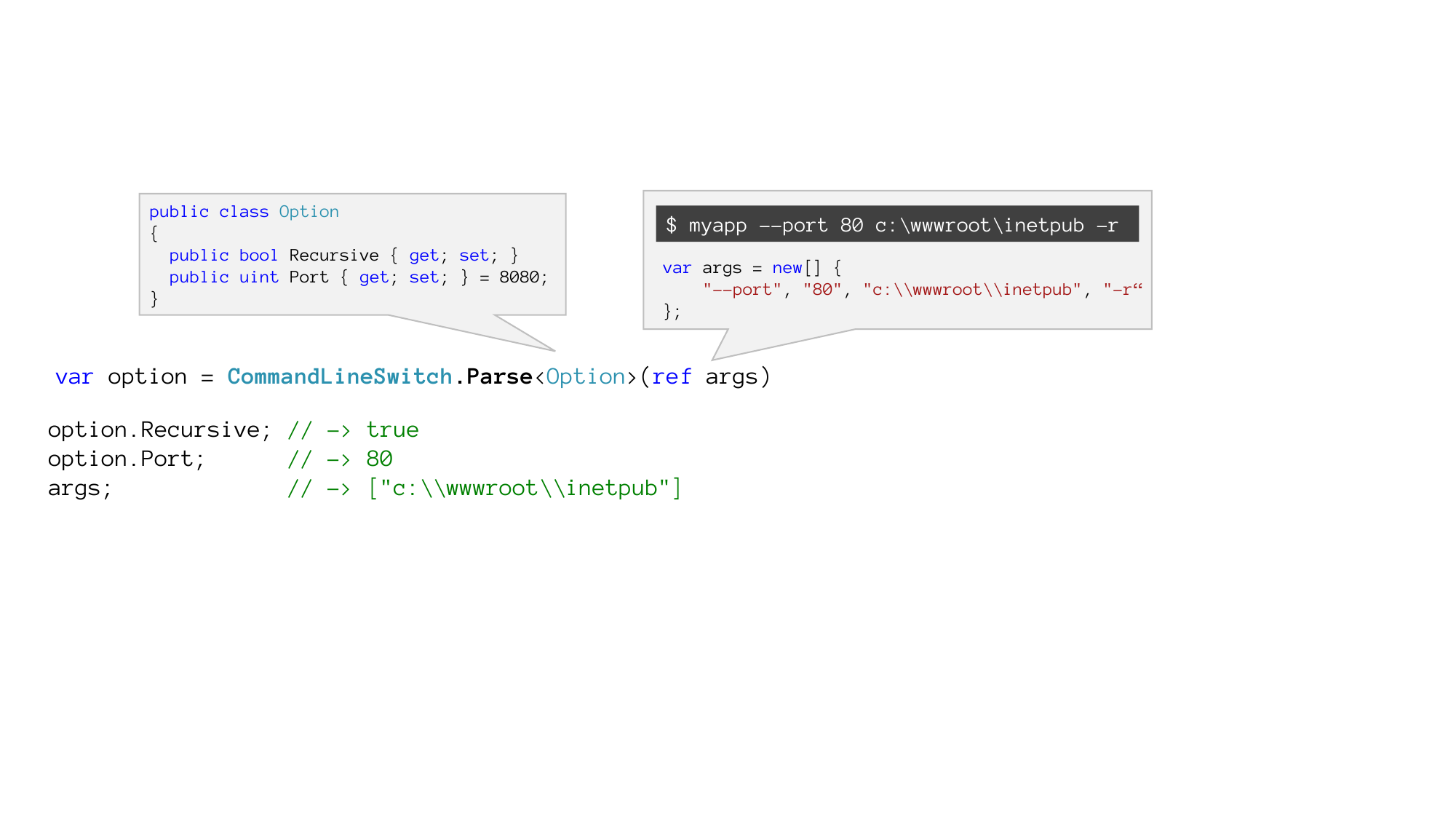

public class Option
{
  public bool Recursive { get; set; }
  public uint Port { get; set; } = 8080;
}
$ myapp --port 80 c:\wwwroot\inetpub -r
var args = new[] {
    "--port", "80", "c:\\wwwroot\\inetpub", "-r“
};
var option = CommandLineSwitch.Parse<Option>(ref args)
option.Recursive; // -> true
option.Port;      // -> 80
args;             // -> ["c:\\wwwroot\\inetpub"]